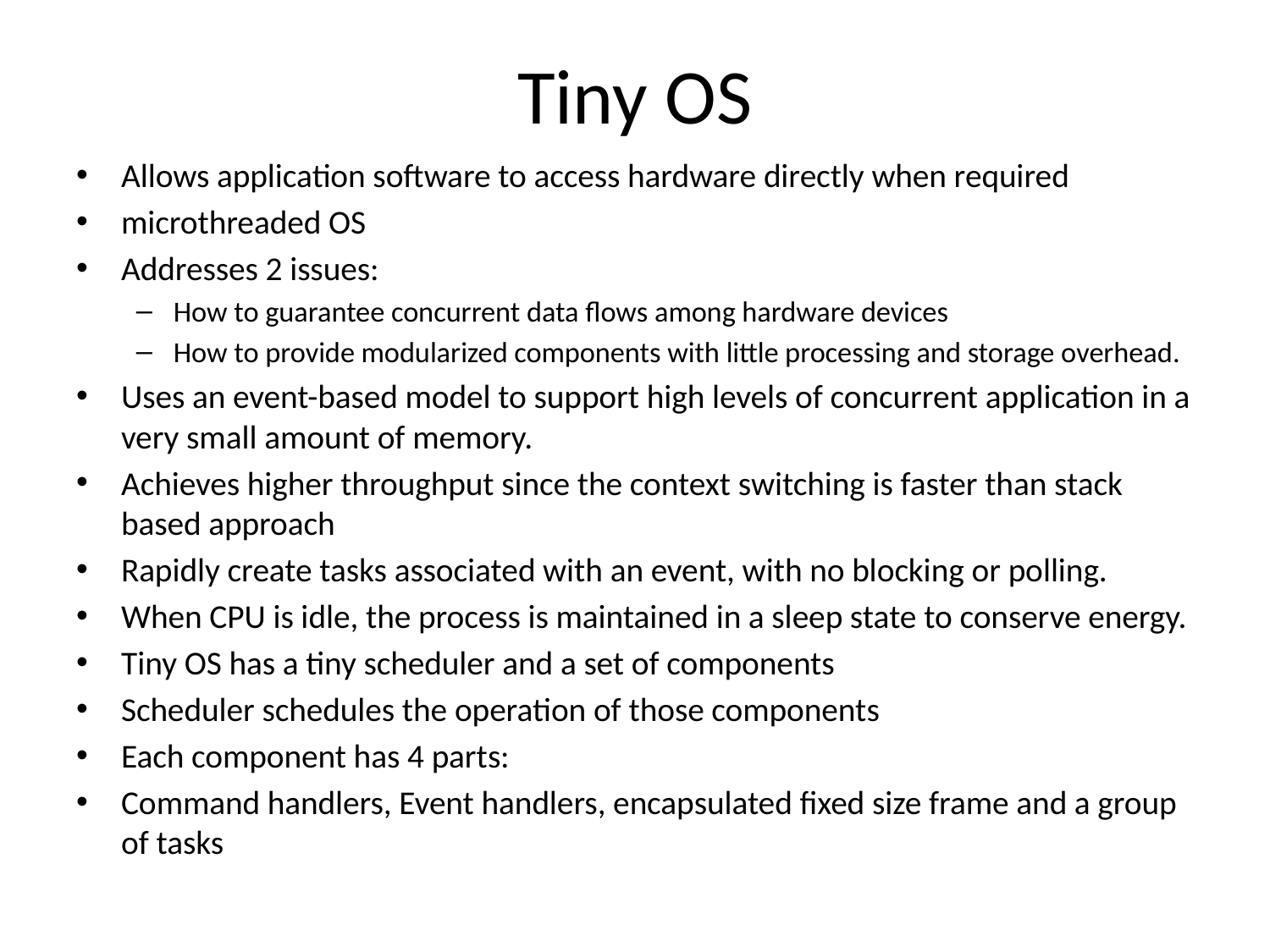

# Tiny OS
Allows application software to access hardware directly when required
microthreaded OS
Addresses 2 issues:
How to guarantee concurrent data ﬂows among hardware devices
How to provide modularized components with little processing and storage overhead.
Uses an event-based model to support high levels of concurrent application in a very small amount of memory.
Achieves higher throughput since the context switching is faster than stack based approach
Rapidly create tasks associated with an event, with no blocking or polling.
When CPU is idle, the process is maintained in a sleep state to conserve energy.
Tiny OS has a tiny scheduler and a set of components
Scheduler schedules the operation of those components
Each component has 4 parts:
Command handlers, Event handlers, encapsulated fixed size frame and a group of tasks